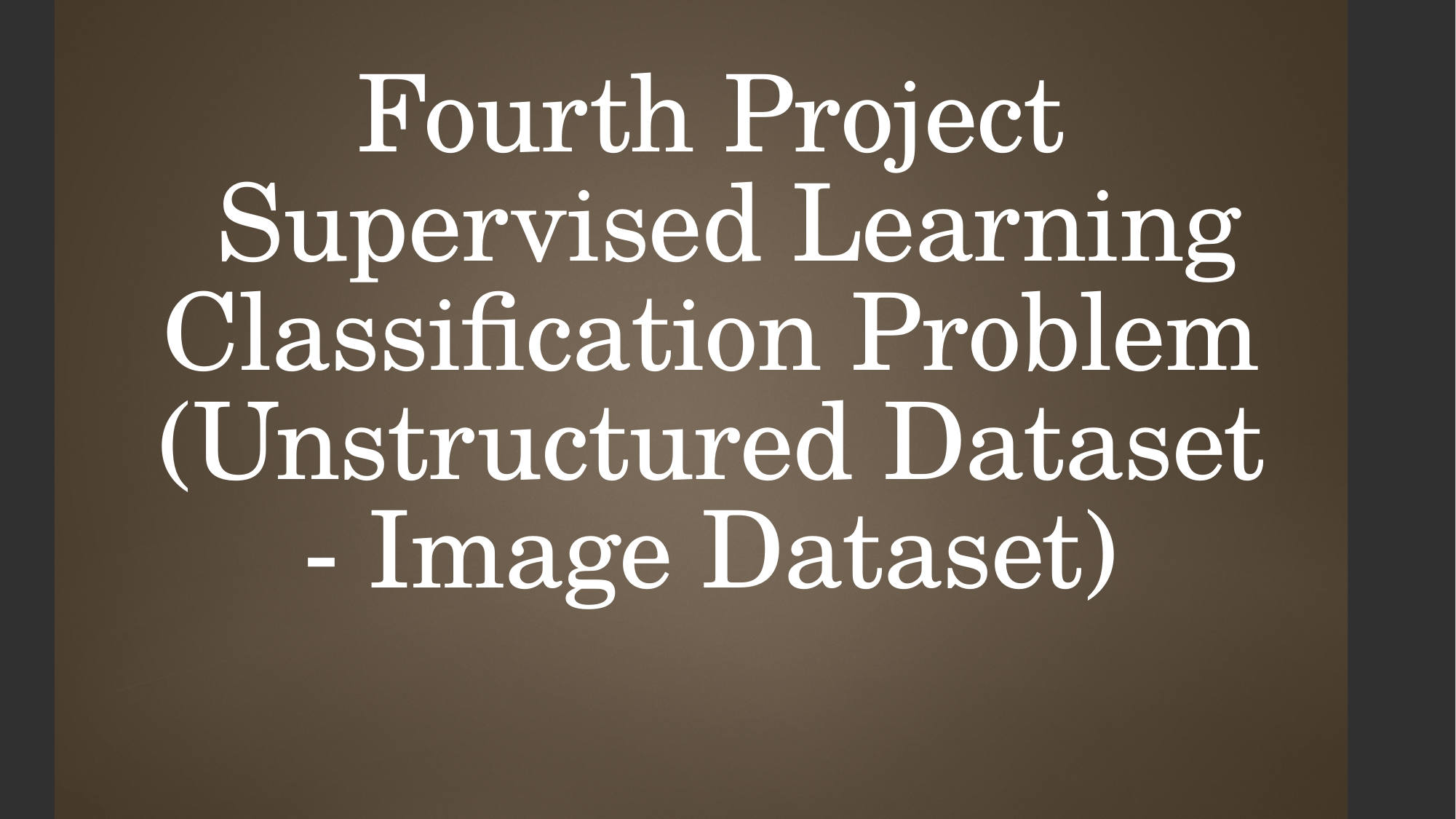

# Fourth Project  Supervised Learning Classification Problem (Unstructured Dataset - Image Dataset)